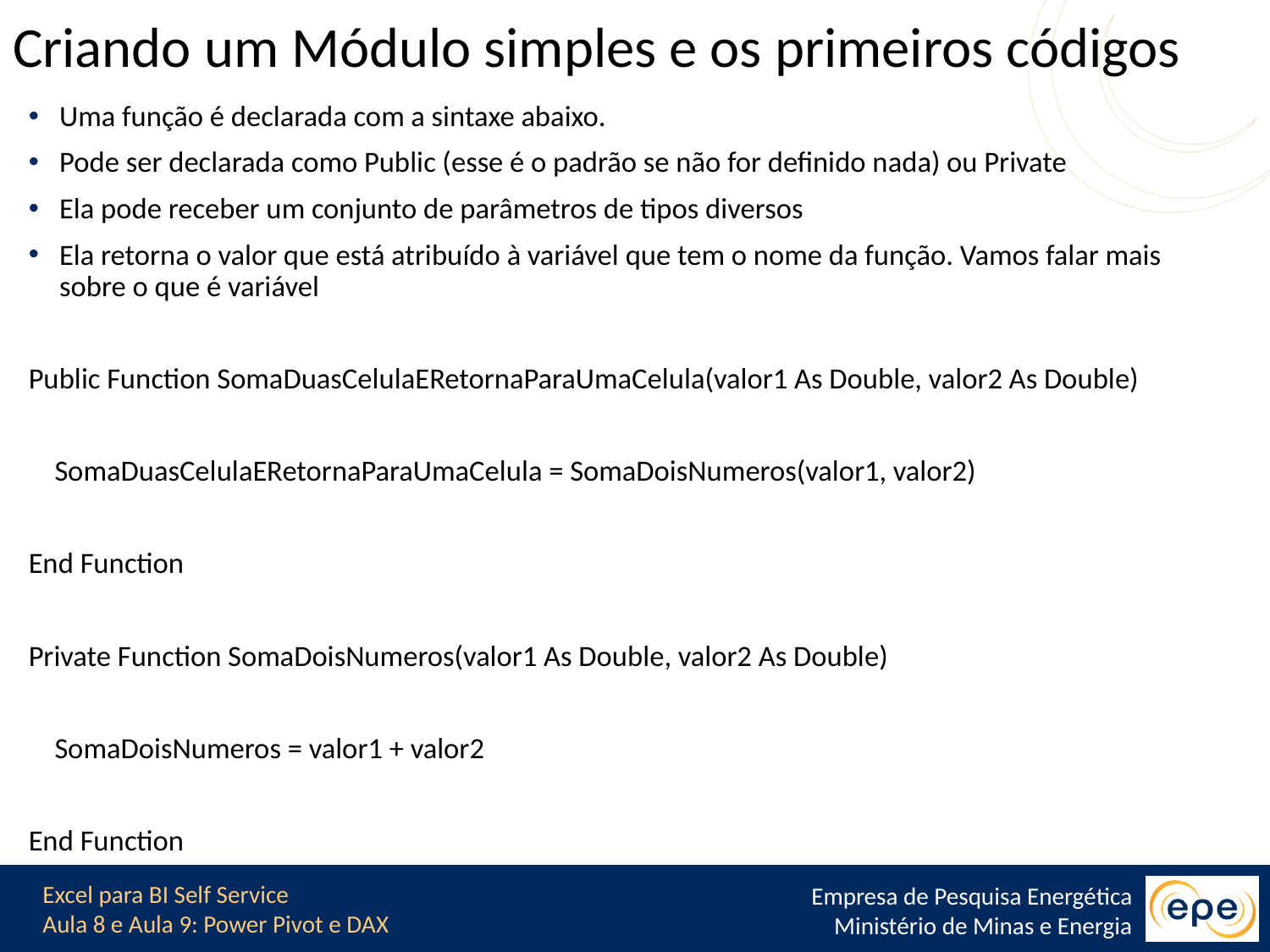

# Criando um Módulo simples e os primeiros códigos
Uma função é declarada com a sintaxe abaixo.
Pode ser declarada como Public (esse é o padrão se não for definido nada) ou Private
Ela pode receber um conjunto de parâmetros de tipos diversos
Ela retorna o valor que está atribuído à variável que tem o nome da função. Vamos falar mais sobre o que é variável

Public Function SomaDuasCelulaERetornaParaUmaCelula(valor1 As Double, valor2 As Double)

    SomaDuasCelulaERetornaParaUmaCelula = SomaDoisNumeros(valor1, valor2)

End Function

Private Function SomaDoisNumeros(valor1 As Double, valor2 As Double)

    SomaDoisNumeros = valor1 + valor2

End Function